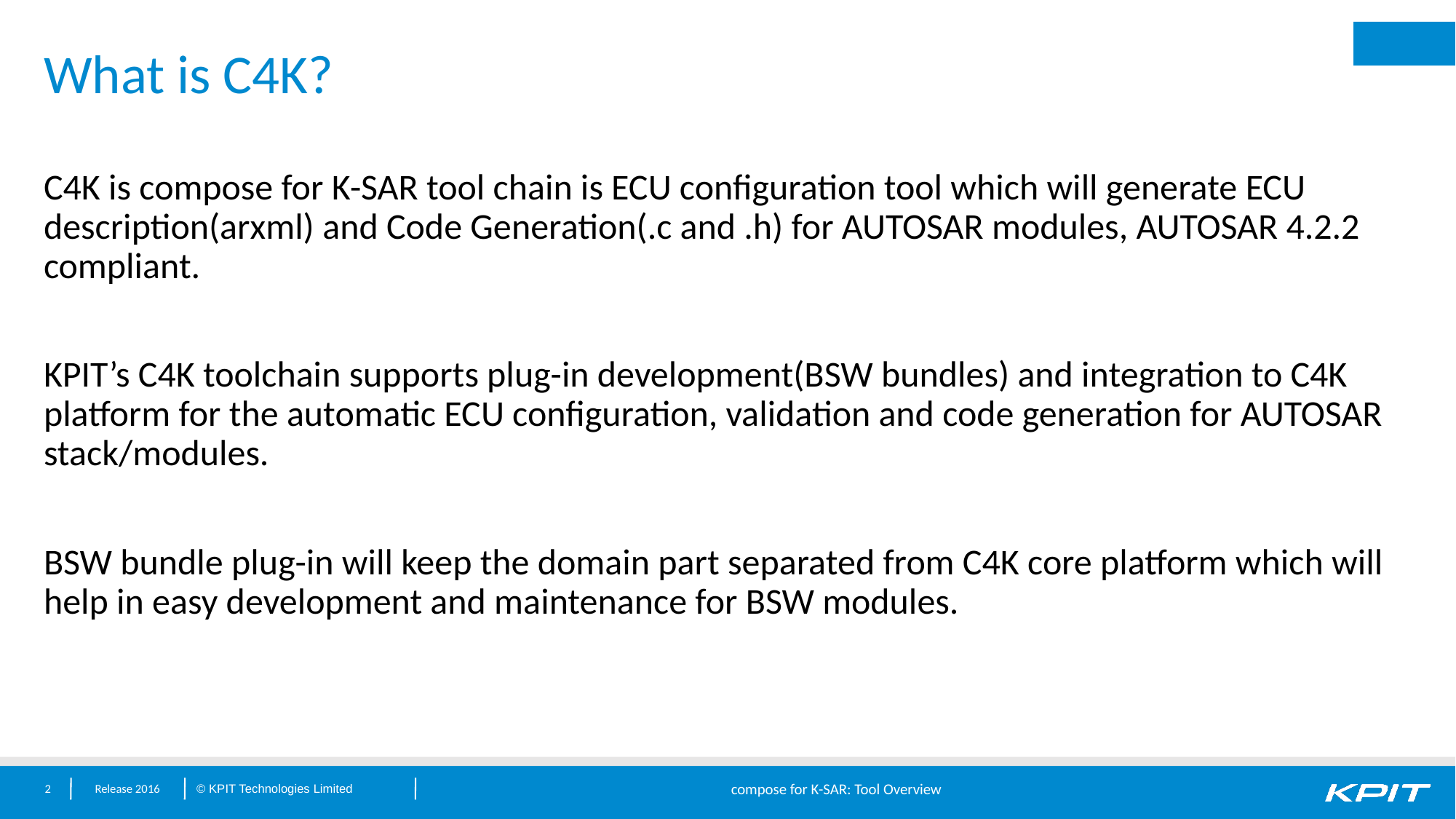

What is C4K?
C4K is compose for K-SAR tool chain is ECU configuration tool which will generate ECU description(arxml) and Code Generation(.c and .h) for AUTOSAR modules, AUTOSAR 4.2.2 compliant.

KPIT’s C4K toolchain supports plug-in development(BSW bundles) and integration to C4K platform for the automatic ECU configuration, validation and code generation for AUTOSAR stack/modules.

BSW bundle plug-in will keep the domain part separated from C4K core platform which will help in easy development and maintenance for BSW modules.
Release 2016
compose for K-SAR: Tool Overview
2